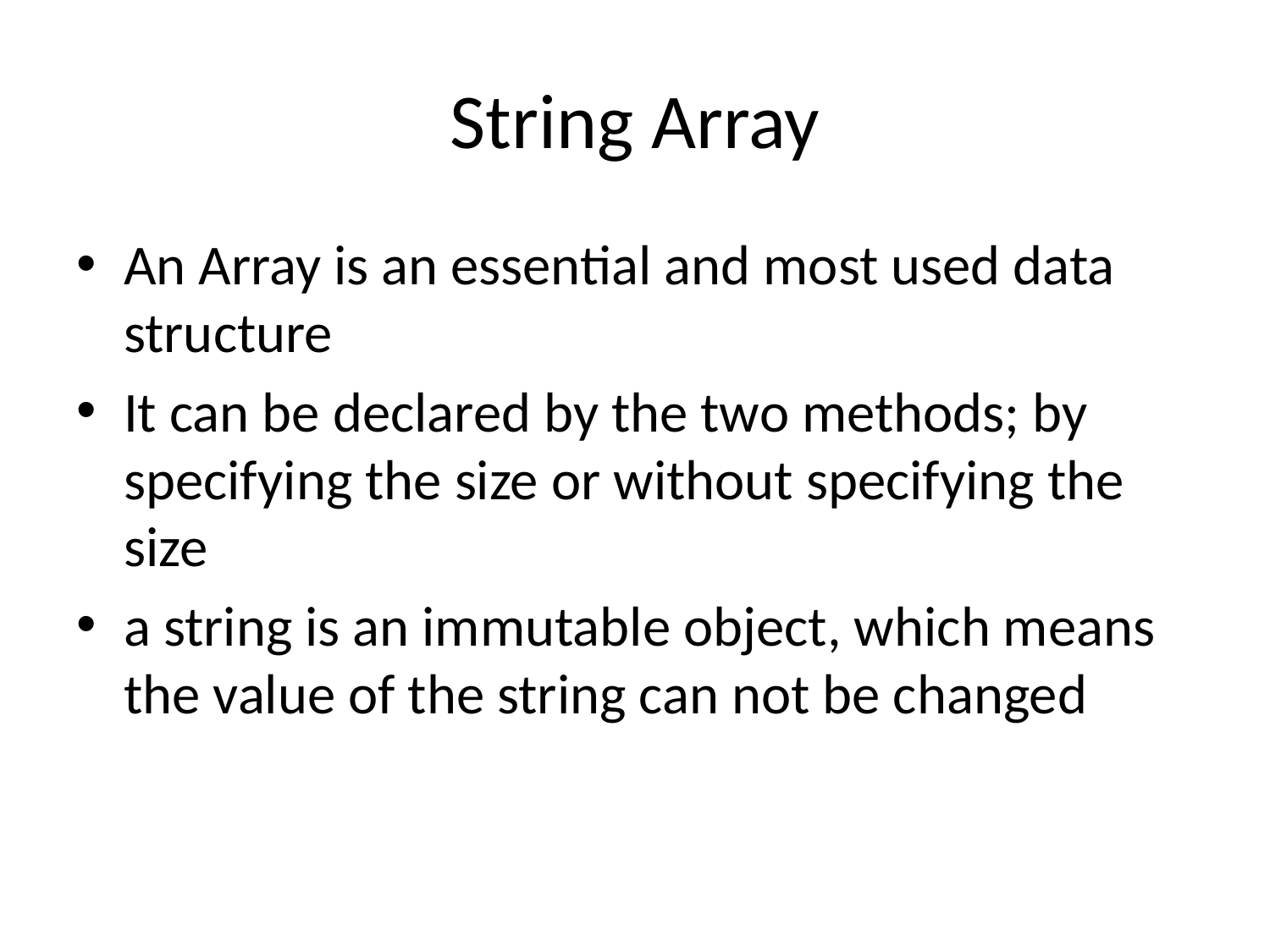

# String Array
An Array is an essential and most used data structure
It can be declared by the two methods; by specifying the size or without specifying the size
a string is an immutable object, which means the value of the string can not be changed